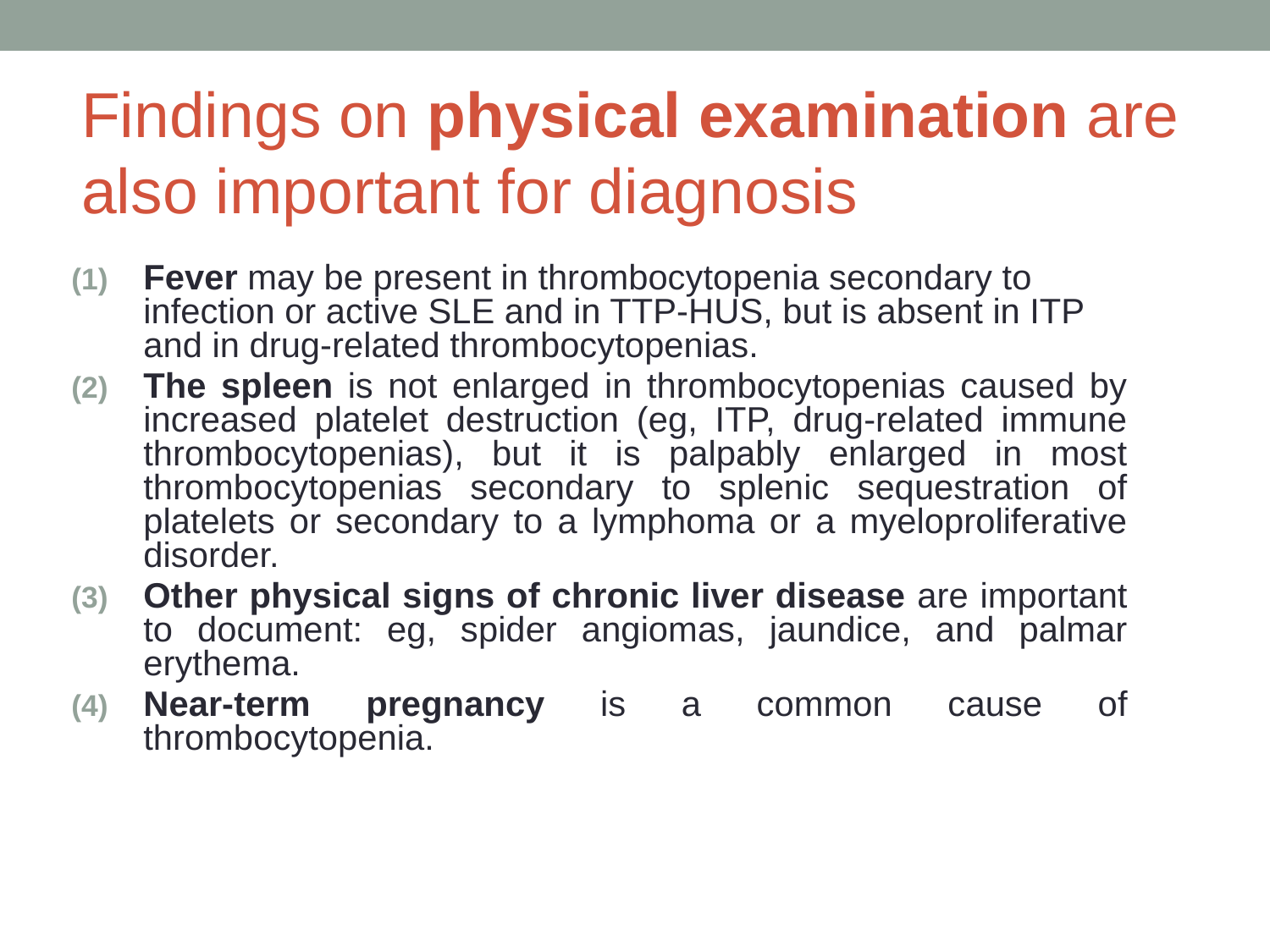

Findings on physical examination are also important for diagnosis
Fever may be present in thrombocytopenia secondary to infection or active SLE and in TTP-HUS, but is absent in ITP and in drug-related thrombocytopenias.
The spleen is not enlarged in thrombocytopenias caused by increased platelet destruction (eg, ITP, drug-related immune thrombocytopenias), but it is palpably enlarged in most thrombocytopenias secondary to splenic sequestration of platelets or secondary to a lymphoma or a myeloproliferative disorder.
Other physical signs of chronic liver disease are important to document: eg, spider angiomas, jaundice, and palmar erythema.
Near-term pregnancy is a common cause of thrombocytopenia.